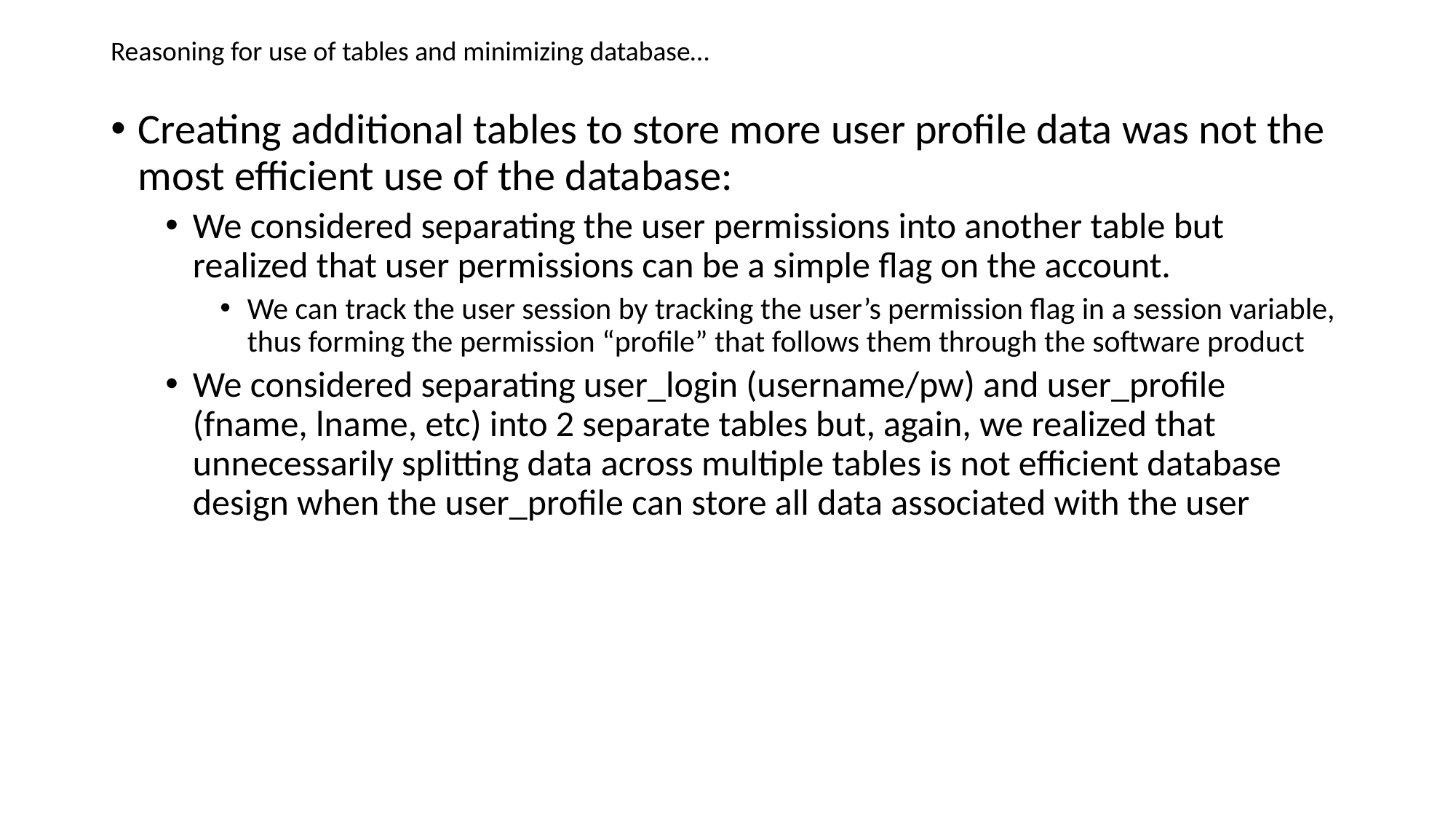

Reasoning for use of tables and minimizing database…
Creating additional tables to store more user profile data was not the most efficient use of the database:
We considered separating the user permissions into another table but realized that user permissions can be a simple flag on the account.
We can track the user session by tracking the user’s permission flag in a session variable, thus forming the permission “profile” that follows them through the software product
We considered separating user_login (username/pw) and user_profile (fname, lname, etc) into 2 separate tables but, again, we realized that unnecessarily splitting data across multiple tables is not efficient database design when the user_profile can store all data associated with the user